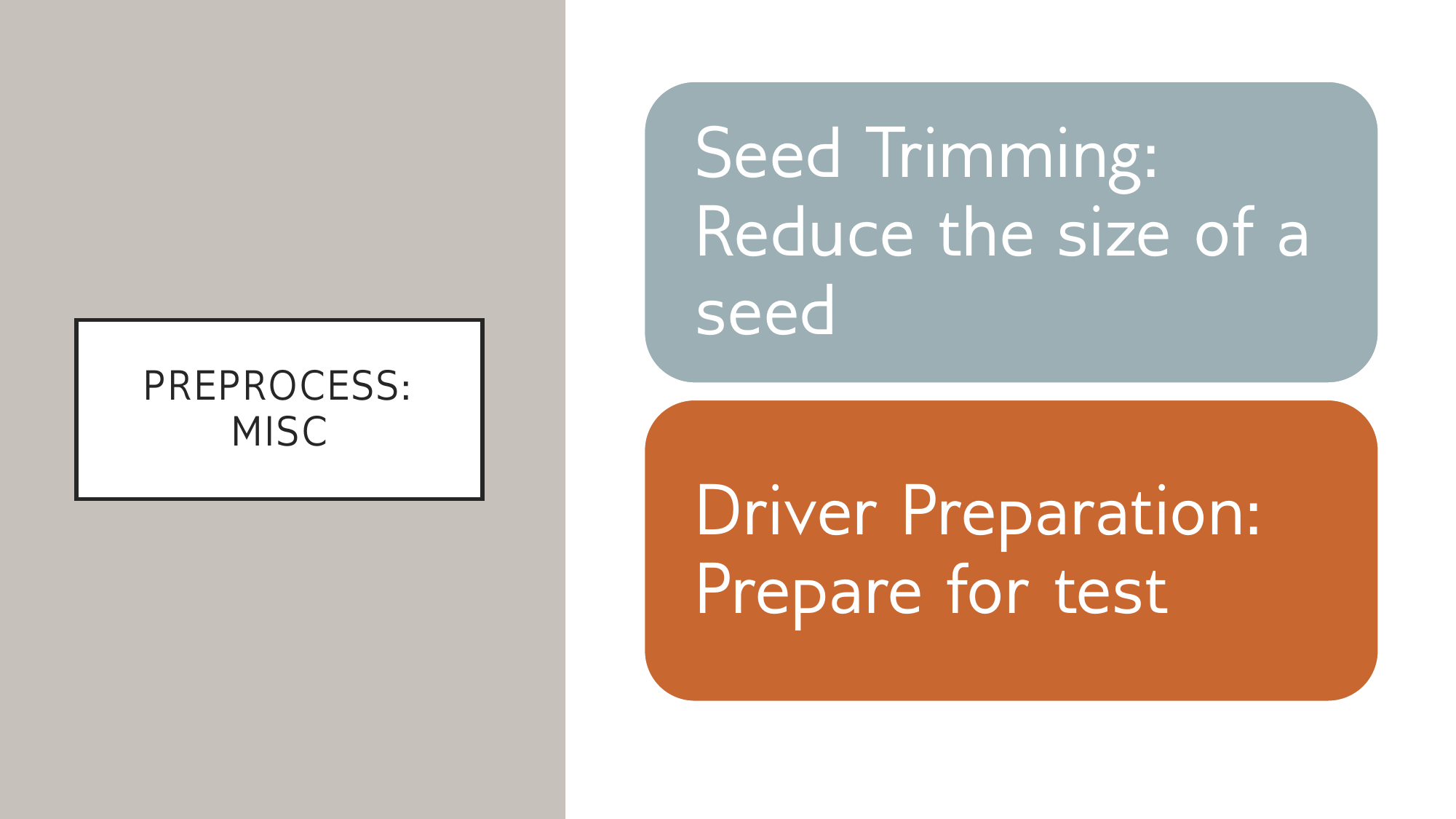

Seed Trimming: Reduce the size of a seed
Driver Preparation: Prepare for test
# Preprocess: Misc